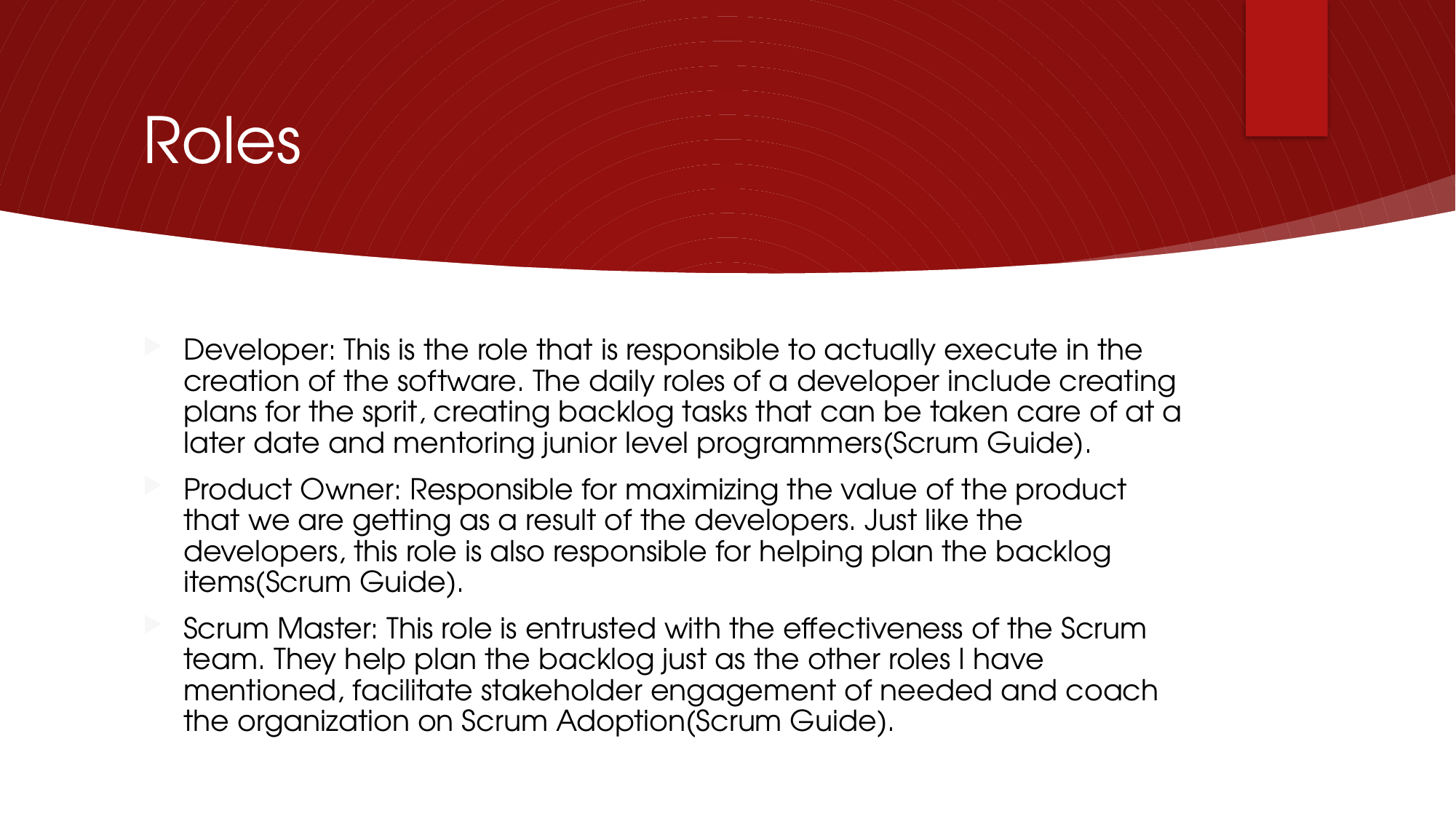

# Roles

Developer: This is the role that is responsible to actually execute in the creation of the software. The daily roles of a developer include creating plans for the sprit, creating backlog tasks that can be taken care of at a later date and mentoring junior level programmers(Scrum Guide).
Product Owner: Responsible for maximizing the value of the product that we are getting as a result of the developers. Just like the developers, this role is also responsible for helping plan the backlog items(Scrum Guide).
Scrum Master: This role is entrusted with the effectiveness of the Scrum team. They help plan the backlog just as the other roles I have mentioned, facilitate stakeholder engagement of needed and coach the organization on Scrum Adoption(Scrum Guide).